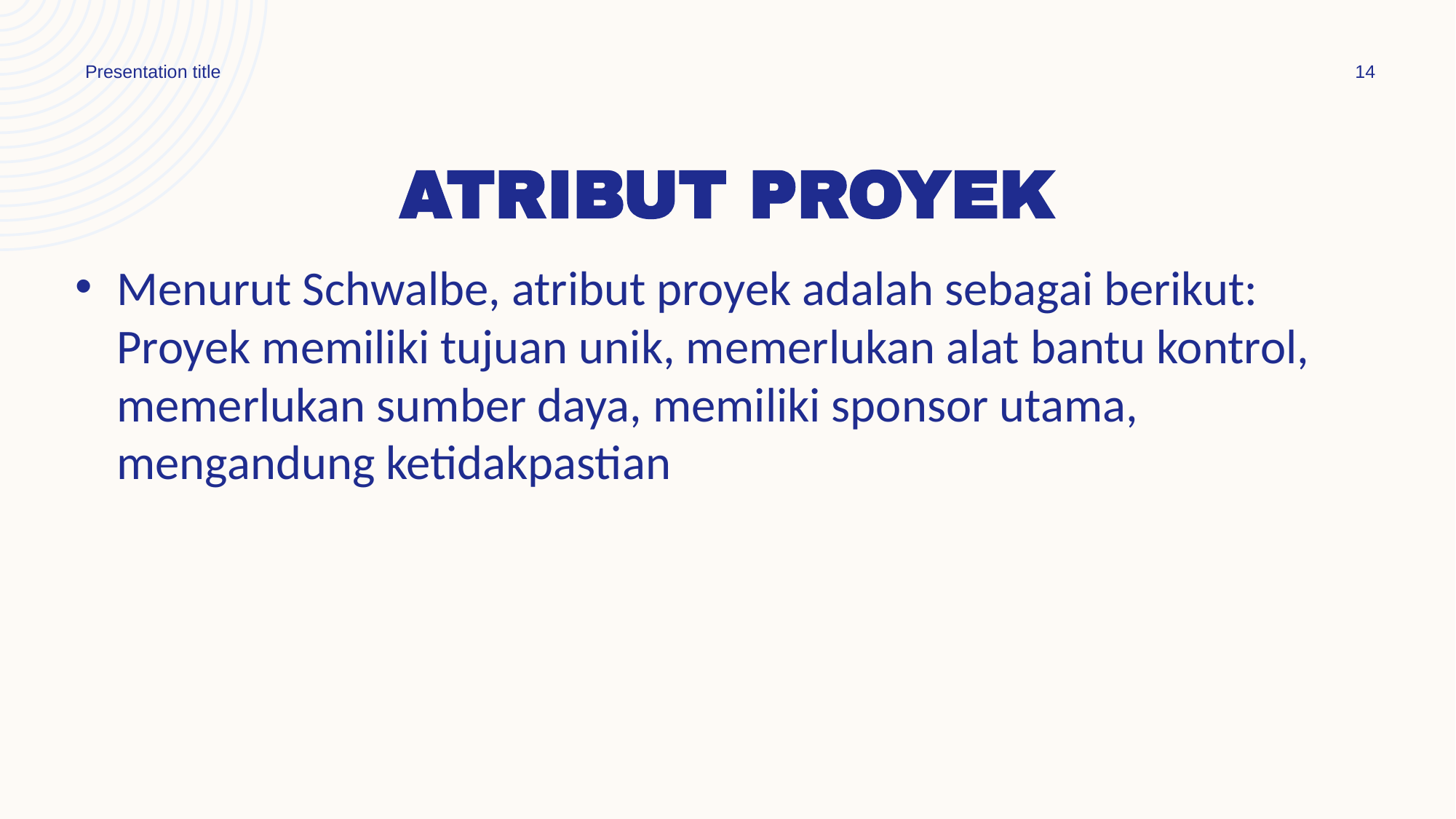

Presentation title
14
# atribut proyek
Menurut Schwalbe, atribut proyek adalah sebagai berikut: Proyek memiliki tujuan unik, memerlukan alat bantu kontrol, memerlukan sumber daya, memiliki sponsor utama, mengandung ketidakpastian